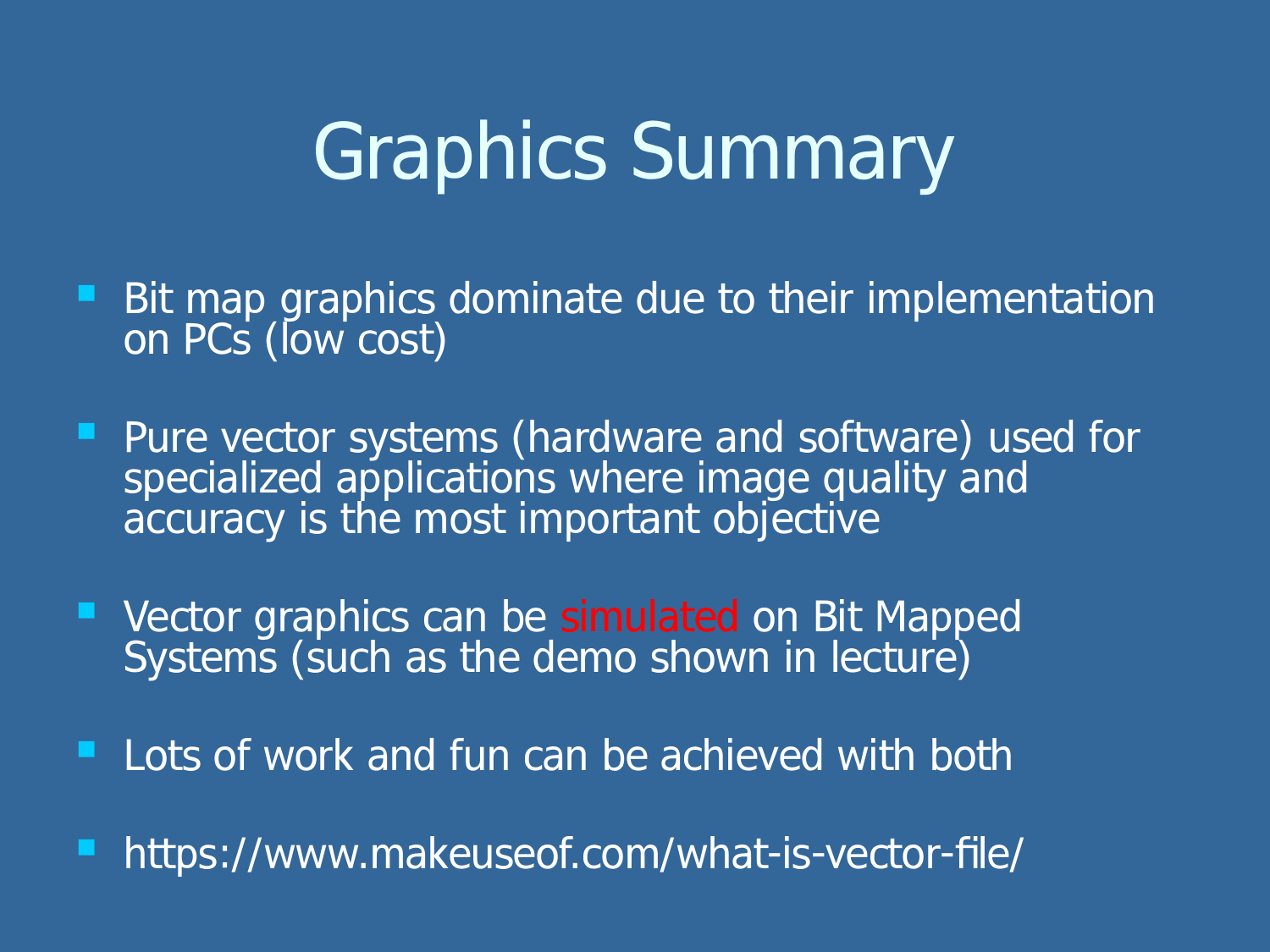

# Graphics Summary
Bit map graphics dominate due to their implementation on PCs (low cost)

Pure vector systems (hardware and software) used for specialized applications where image quality and accuracy is the most important objective

Vector graphics can be simulated on Bit Mapped        Systems (such as the demo shown in lecture)

Lots of work and fun can be achieved with both

https://www.makeuseof.com/what-is-vector-file/